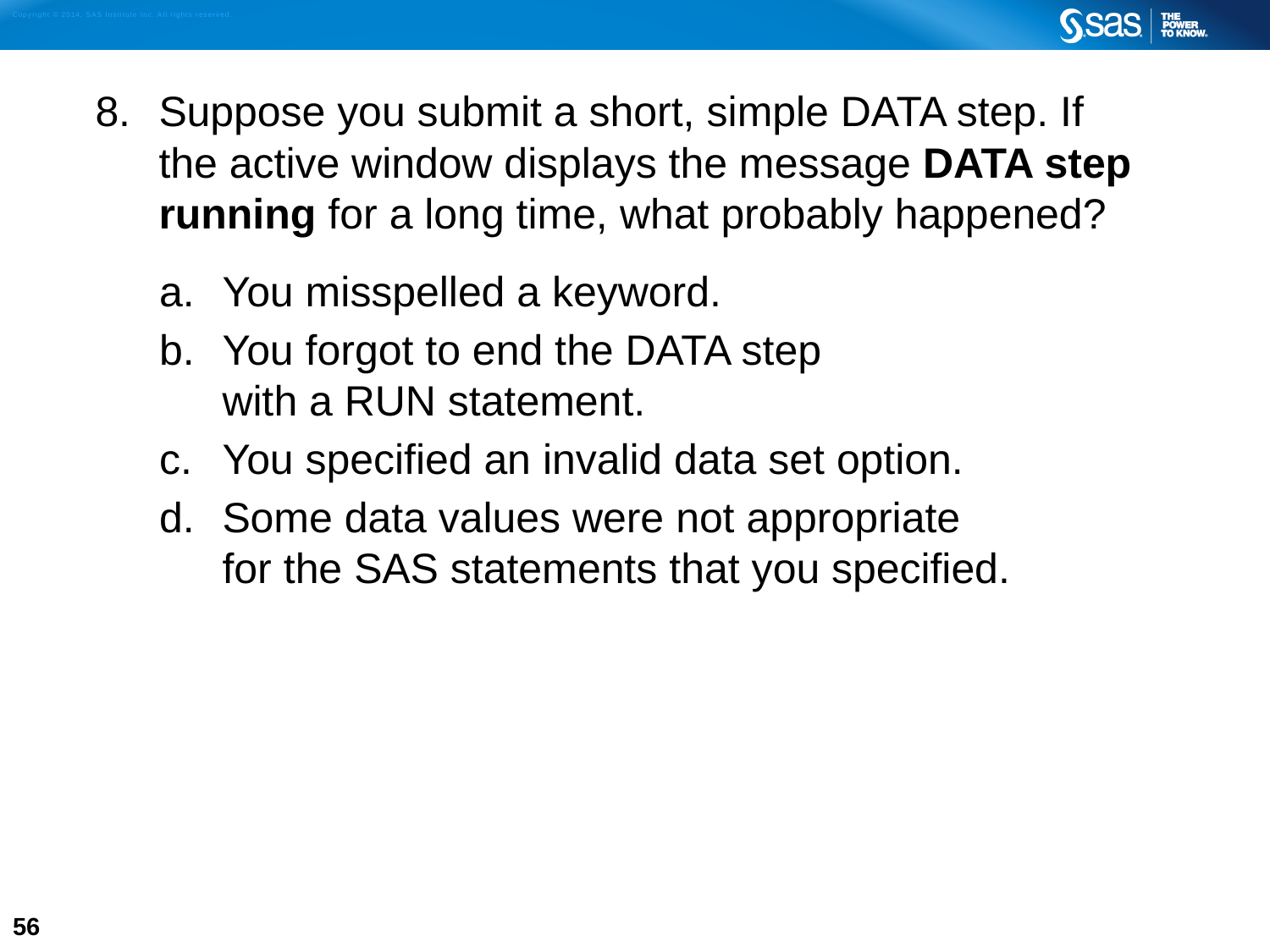

Suppose you submit a short, simple DATA step. If
the active window displays the message DATA step running for a long time, what probably happened?

You misspelled a keyword.
You forgot to end the DATA step
with a RUN statement.
You specified an invalid data set option.
Some data values were not appropriate
for the SAS statements that you specified.